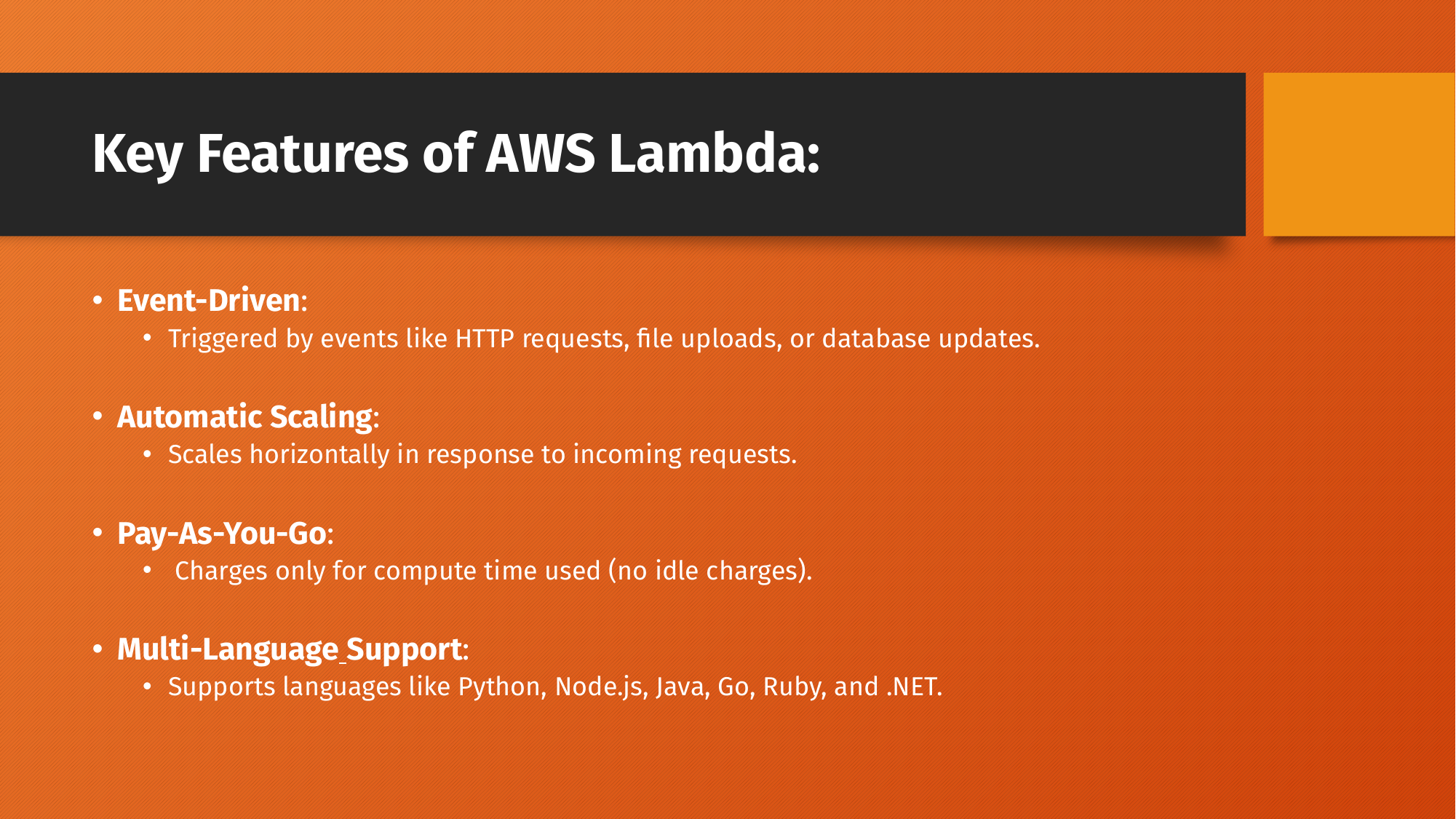

# Key Features of AWS Lambda:
Event-Driven:
Triggered by events like HTTP requests, file uploads, or database updates.

Automatic Scaling:
Scales horizontally in response to incoming requests.

Pay-As-You-Go:
 Charges only for compute time used (no idle charges).

Multi-Language Support:
Supports languages like Python, Node.js, Java, Go, Ruby, and .NET.